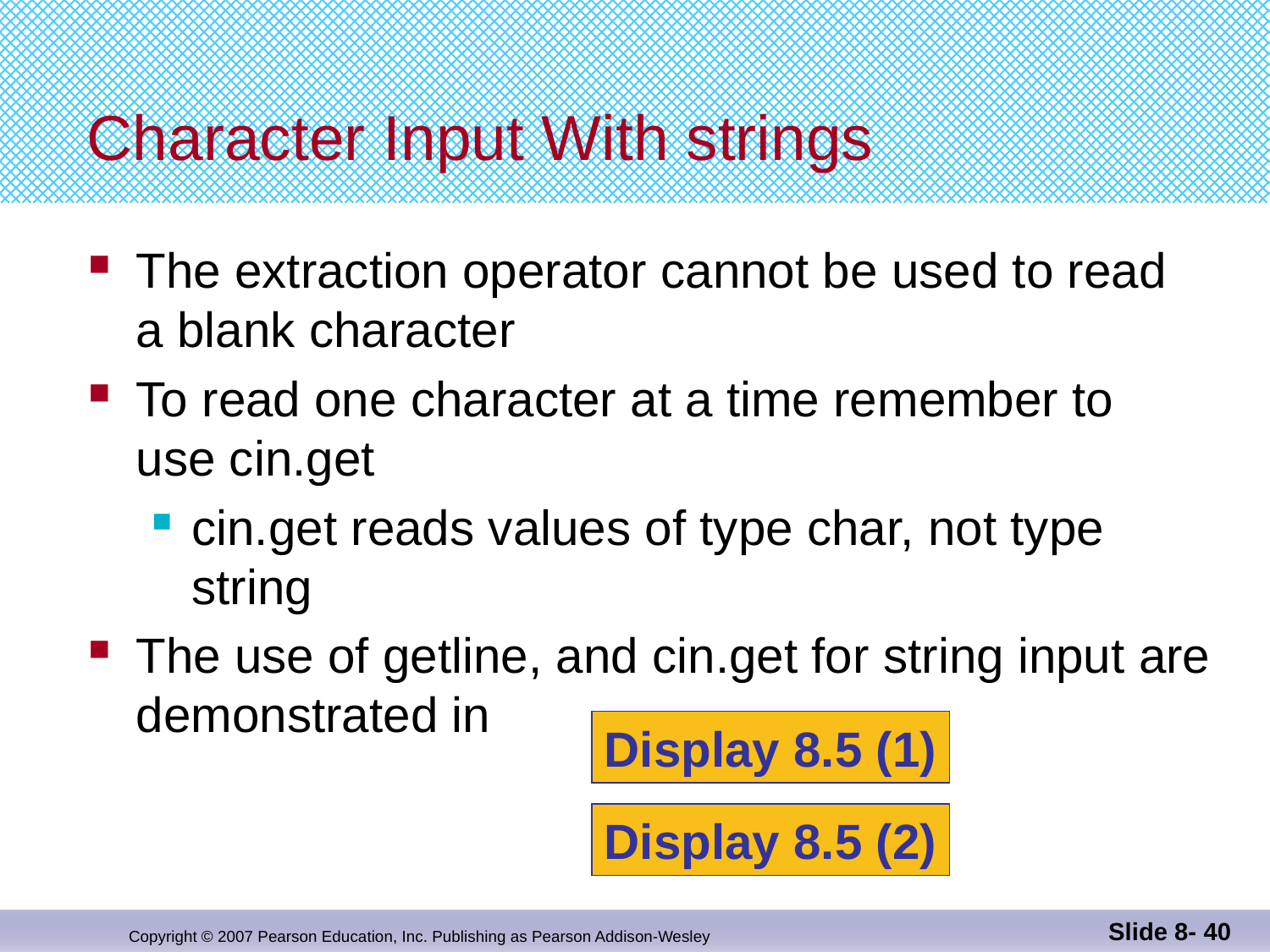

# Character Input With strings
The extraction operator cannot be used to read
a blank character
To read one character at a time remember to
use cin.get
cin.get reads values of type char, not type string
The use of getline, and cin.get for string input are
demonstrated in
Display 8.5 (1)
Display 8.5 (2)
Slide 8- 40